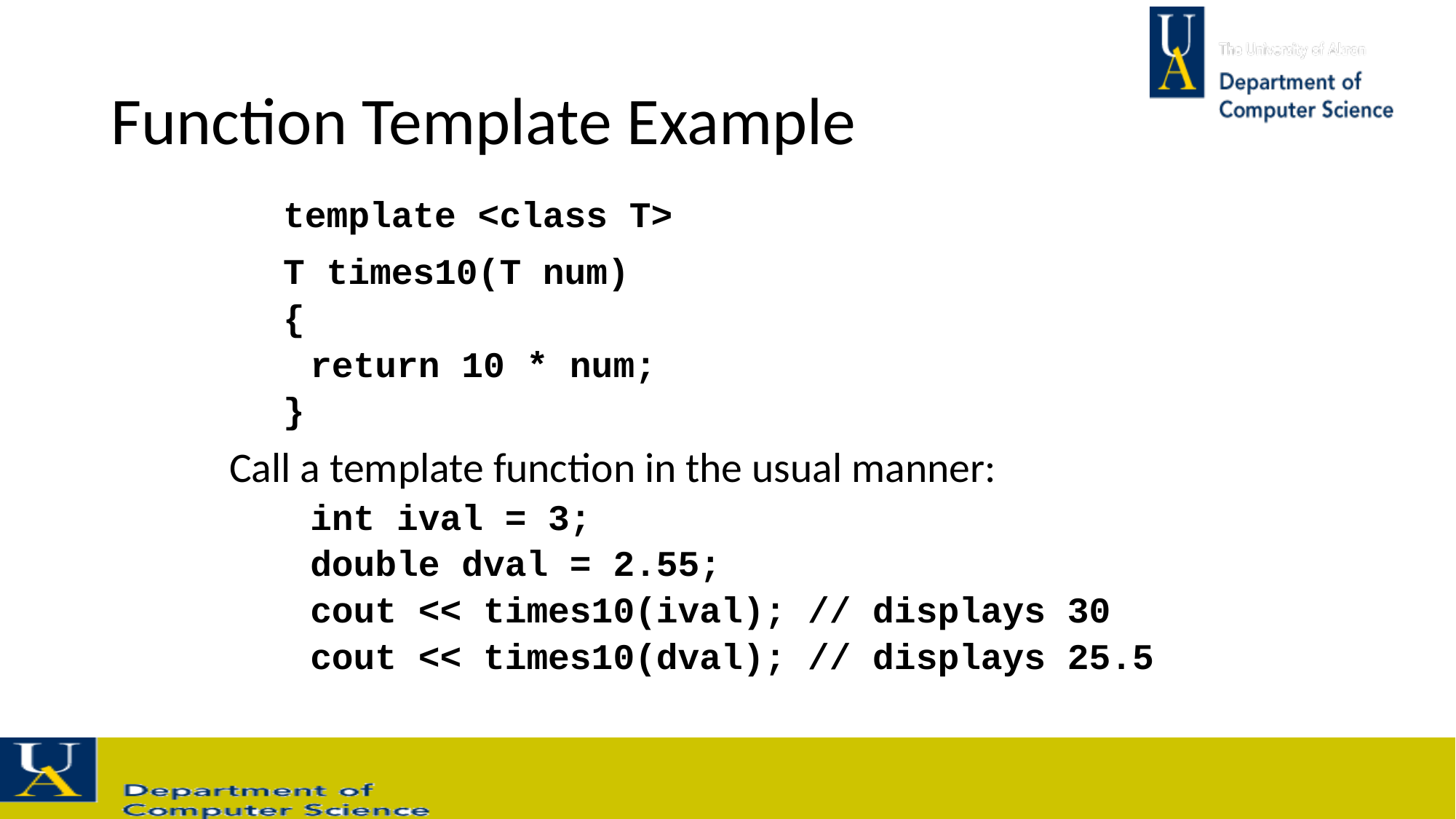

# Function Template Example
template <class T>
T times10(T num)
{
			return 10 * num;
}
Call a template function in the usual manner:
	int ival = 3;
	double dval = 2.55;
	cout << times10(ival); // displays 30
	cout << times10(dval); // displays 25.5